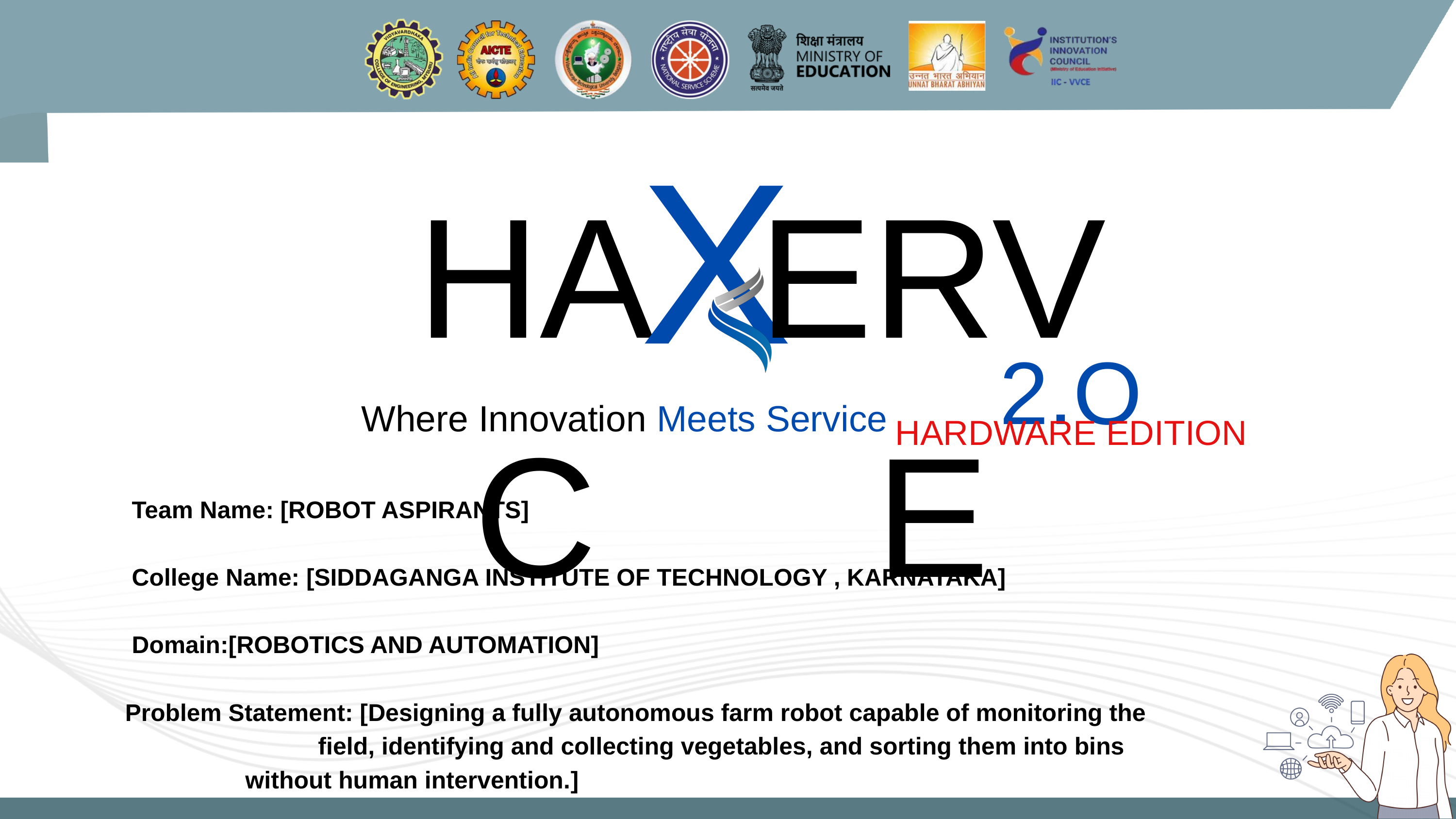

X
ERVE
HAC

2.O
Where Innovation Meets Service
HARDWARE EDITION

 Team Name: [ROBOT ASPIRANTS]

 College Name: [SIDDAGANGA INSTITUTE OF TECHNOLOGY , KARNATAKA]

 Domain:[ROBOTICS AND AUTOMATION]

Problem Statement: [Designing a fully autonomous farm robot capable of monitoring the      			       field, identifying and collecting vegetables, and sorting them into bins  			       without human intervention.]